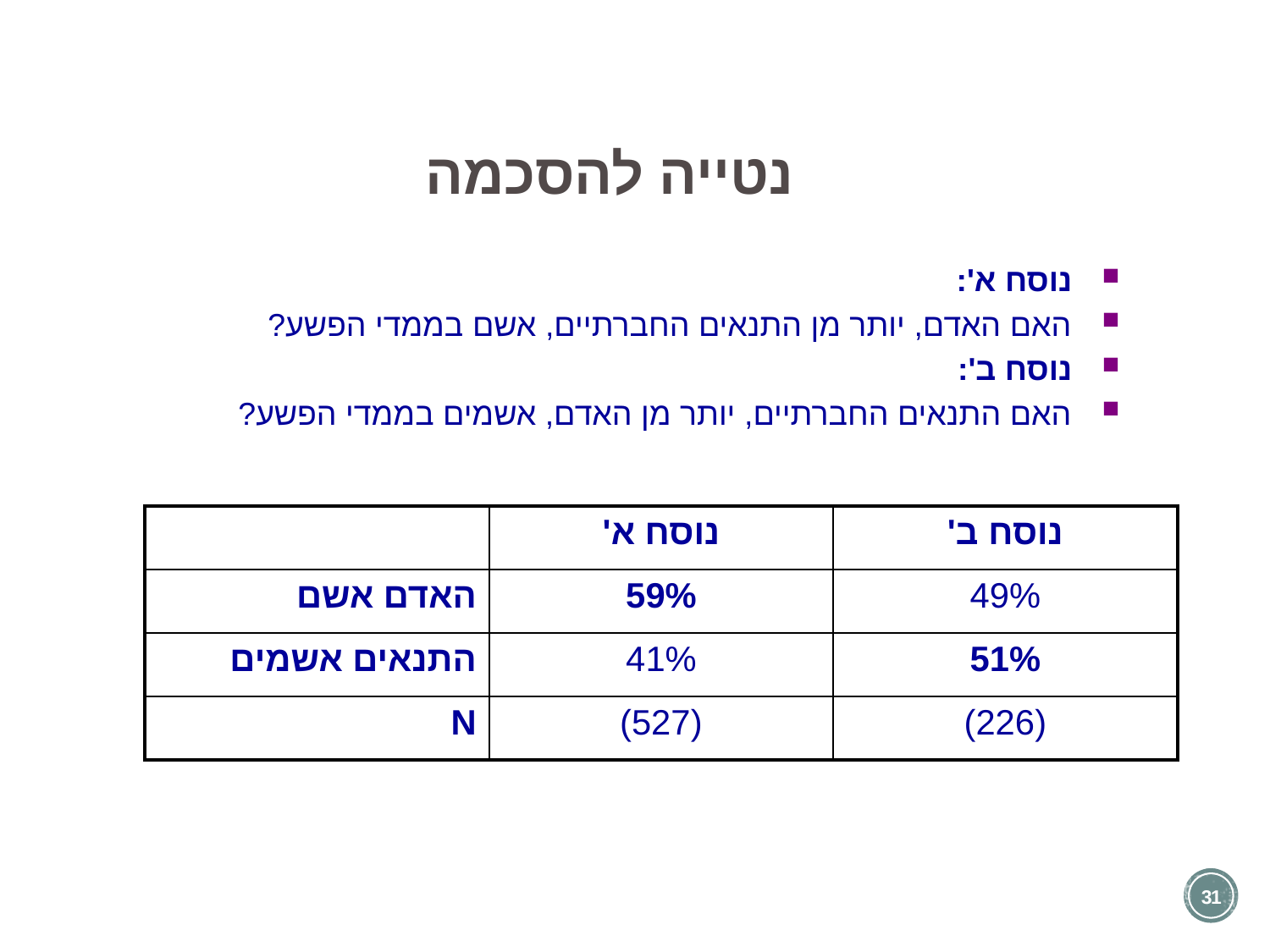

נטייה להסכמה

נוסח א':
האם האדם, יותר מן התנאים החברתיים, אשם בממדי הפשע?
נוסח ב':
האם התנאים החברתיים, יותר מן האדם, אשמים בממדי הפשע?

|  | נוסח א' | נוסח ב' |
| --- | --- | --- |
| האדם אשם | 59% | 49% |
| התנאים אשמים | 41% | 51% |
| N | (527) | (226) |

31